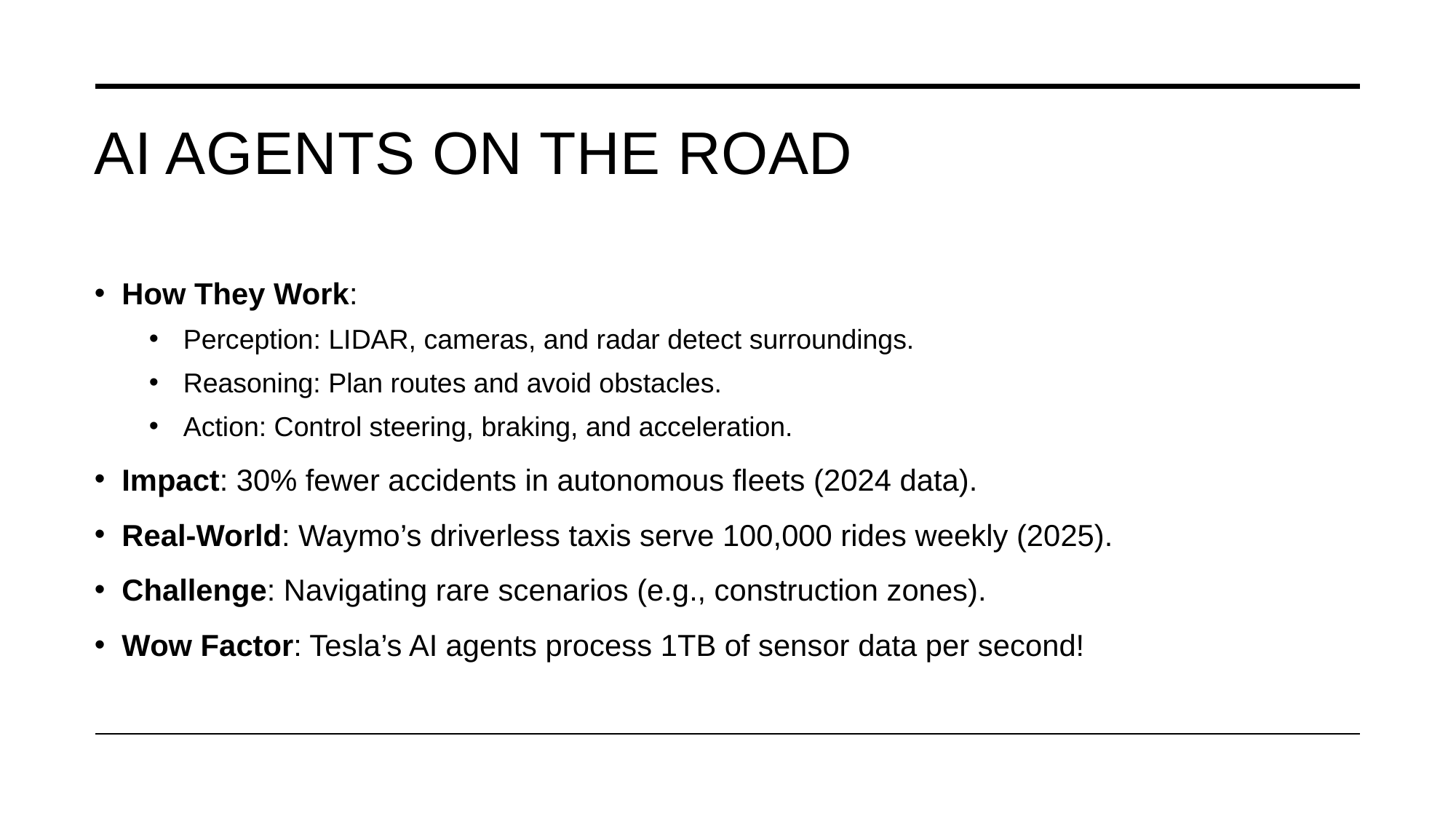

# AI Agents on the Road
How They Work:
Perception: LIDAR, cameras, and radar detect surroundings.
Reasoning: Plan routes and avoid obstacles.
Action: Control steering, braking, and acceleration.
Impact: 30% fewer accidents in autonomous fleets (2024 data).
Real-World: Waymo’s driverless taxis serve 100,000 rides weekly (2025).
Challenge: Navigating rare scenarios (e.g., construction zones).
Wow Factor: Tesla’s AI agents process 1TB of sensor data per second!